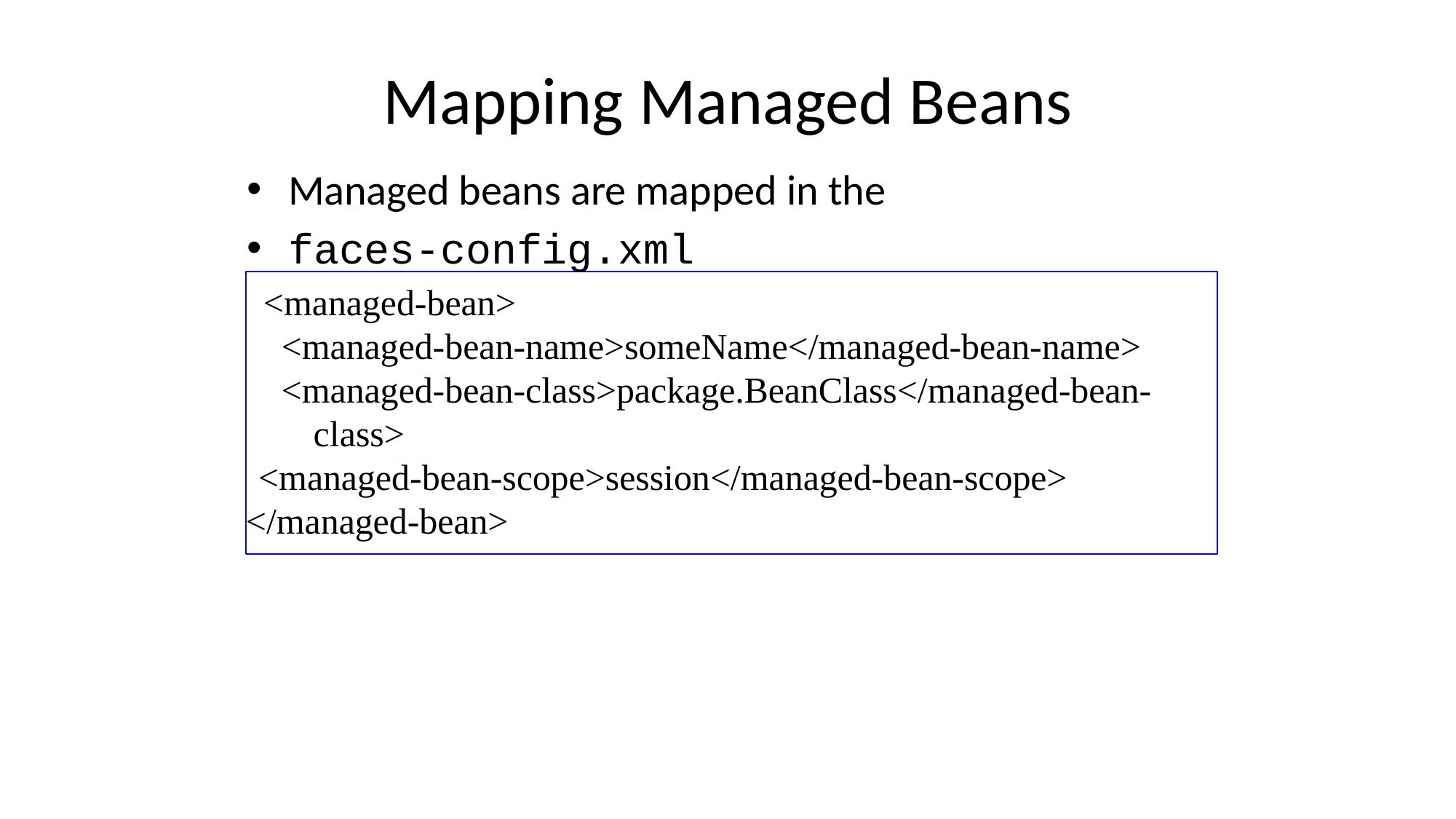

# Mapping Managed Beans
Managed beans are mapped in the
faces-config.xml
<managed-bean>
<managed-bean-name>someName</managed-bean-name>
<managed-bean-class>package.BeanClass</managed-bean-  class>
<managed-bean-scope>session</managed-bean-scope>
</managed-bean>